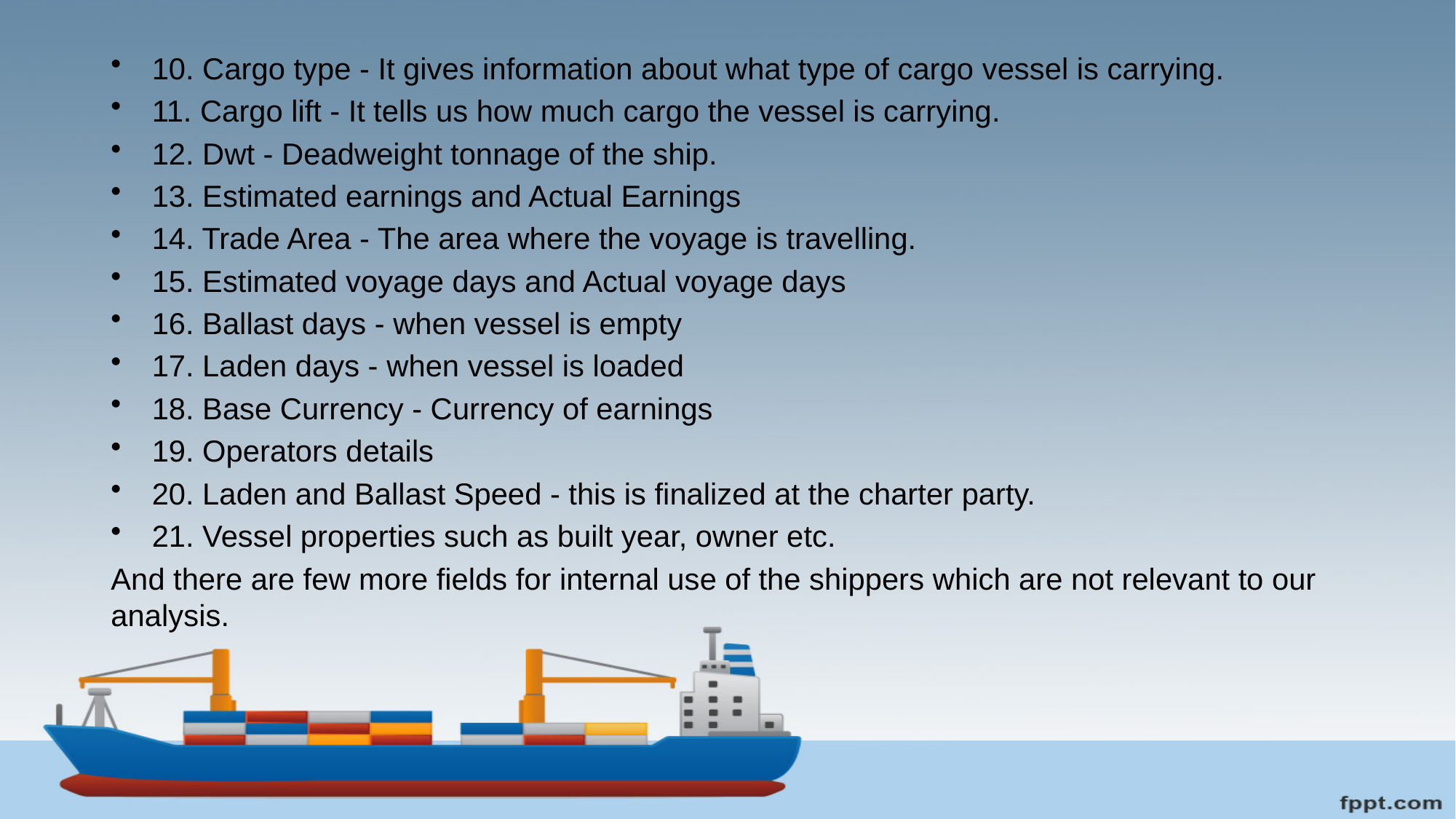

#
10. Cargo type - It gives information about what type of cargo vessel is carrying.
11. Cargo lift - It tells us how much cargo the vessel is carrying.
12. Dwt - Deadweight tonnage of the ship.
13. Estimated earnings and Actual Earnings
14. Trade Area - The area where the voyage is travelling.
15. Estimated voyage days and Actual voyage days
16. Ballast days - when vessel is empty
17. Laden days - when vessel is loaded
18. Base Currency - Currency of earnings
19. Operators details
20. Laden and Ballast Speed - this is finalized at the charter party.
21. Vessel properties such as built year, owner etc.
And there are few more fields for internal use of the shippers which are not relevant to our analysis.